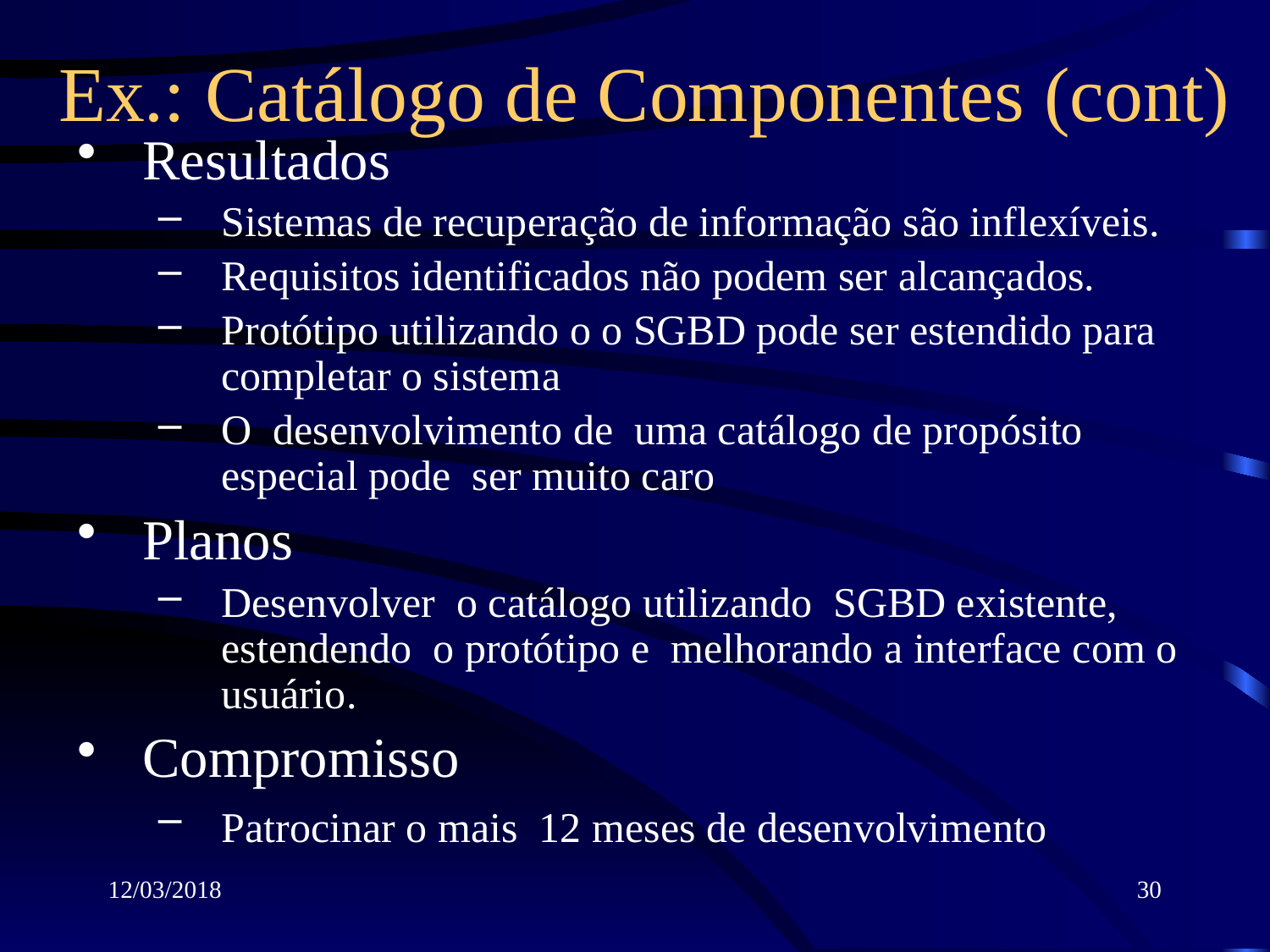

# Ex.: Catálogo de Componentes (cont)
Resultados
Sistemas de recuperação de informação são inflexíveis.
Requisitos identificados não podem ser alcançados.
Protótipo utilizando o o SGBD pode ser estendido para completar o sistema
O  desenvolvimento de  uma catálogo de propósito especial pode  ser muito caro
Planos
Desenvolver  o catálogo utilizando  SGBD existente, estendendo  o protótipo e  melhorando a interface com o
usuário.
Compromisso
Patrocinar o mais  12 meses de desenvolvimento
12/03/2018
30